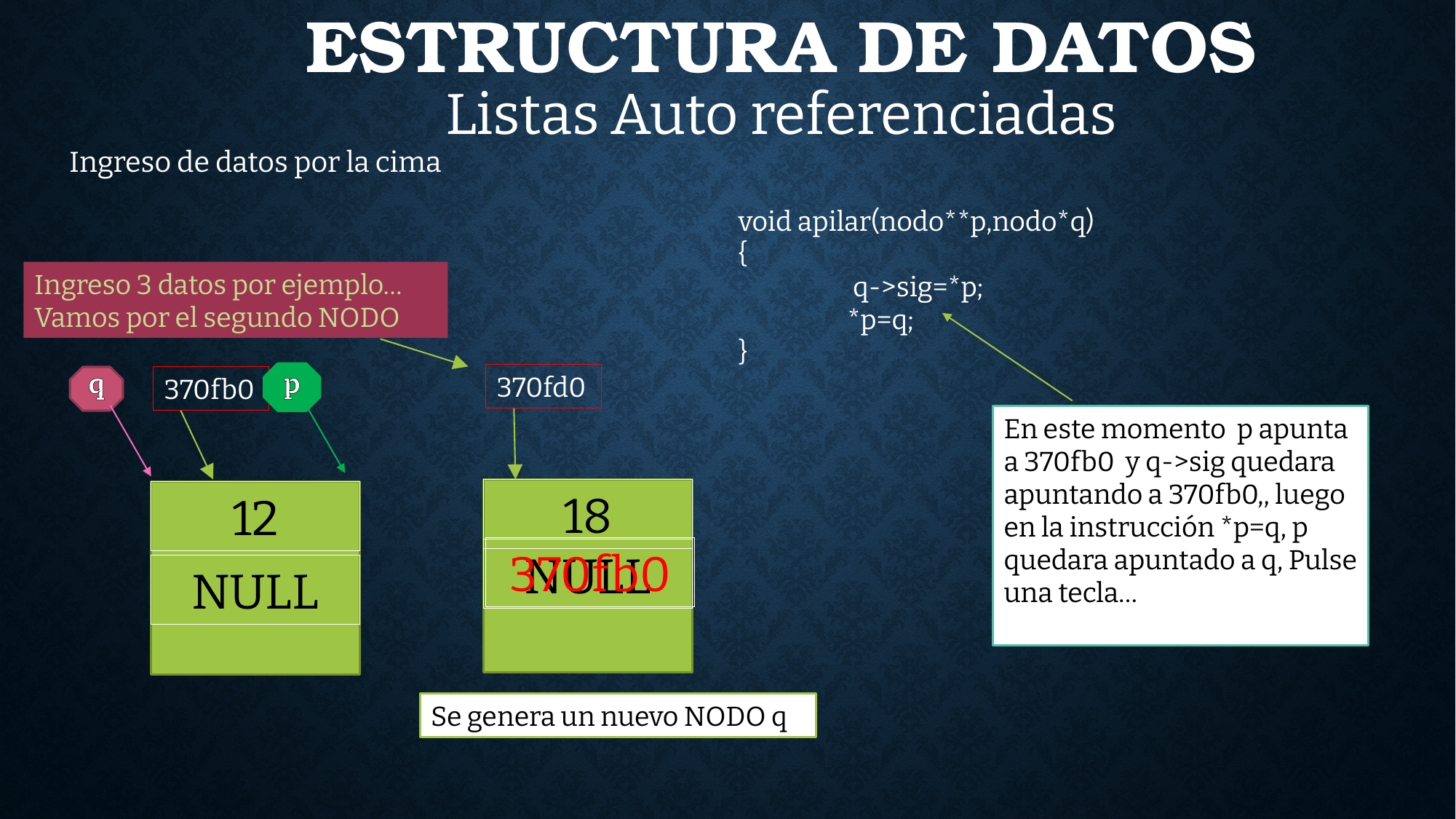

# Estructura de Datos
Listas Auto referenciadas

Ingreso de datos por la cima

void apilar(nodo**p,nodo*q)
{
	 q->sig=*p;
	*p=q;
}
Ingreso 3 datos por ejemplo…
Vamos por el segundo NODO
p
370fd0
370fb0
q
En este momento  p apunta a 370fb0  y q->sig quedara apuntando a 370fb0,, luego en la instrucción *p=q, p quedara apuntado a q, Pulse una tecla…

18

12
370fb0
NULL
NULL
Se genera un nuevo NODO q